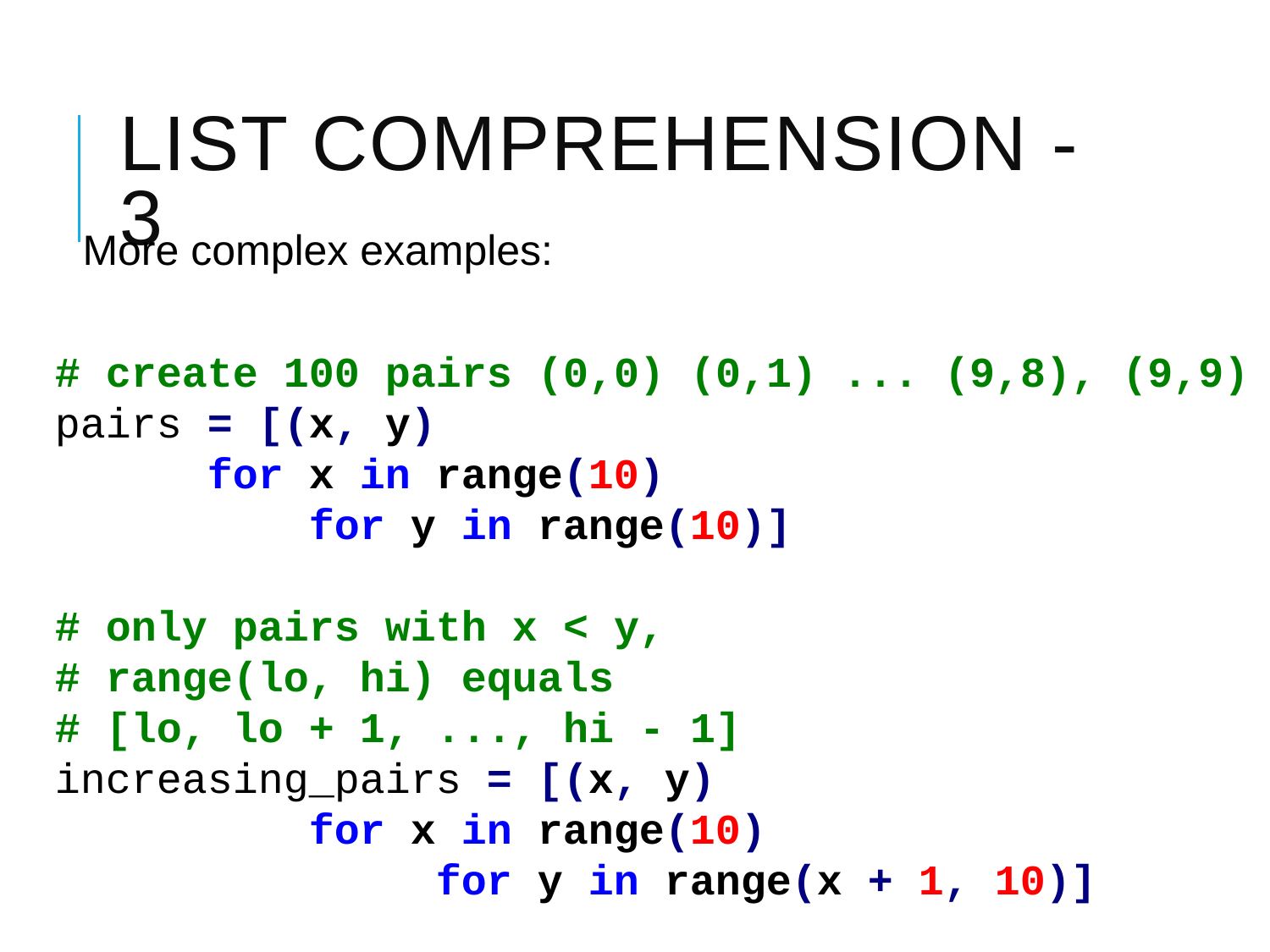

# List comprehension - 3
More complex examples:
# create 100 pairs (0,0) (0,1) ... (9,8), (9,9)
pairs = [(x, y)
 	 for x in range(10)
	 	for y in range(10)]

# only pairs with x < y,
# range(lo, hi) equals
# [lo, lo + 1, ..., hi - 1]
increasing_pairs = [(x, y)
		for x in range(10)
			for y in range(x + 1, 10)]